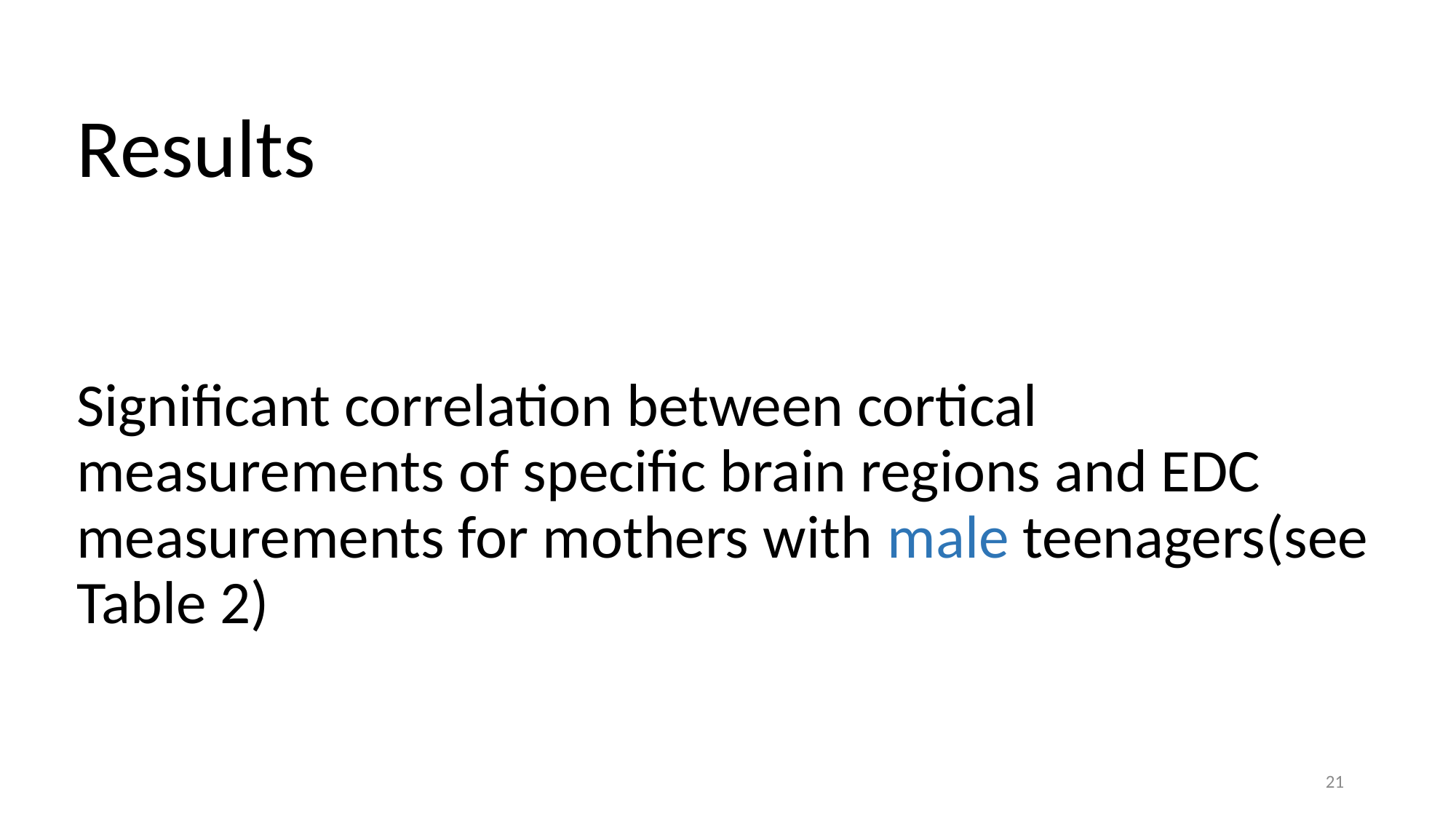

# Results Significant correlation between cortical measurements of specific brain regions and EDC measurements for mothers with male teenagers(see Table 2)
21